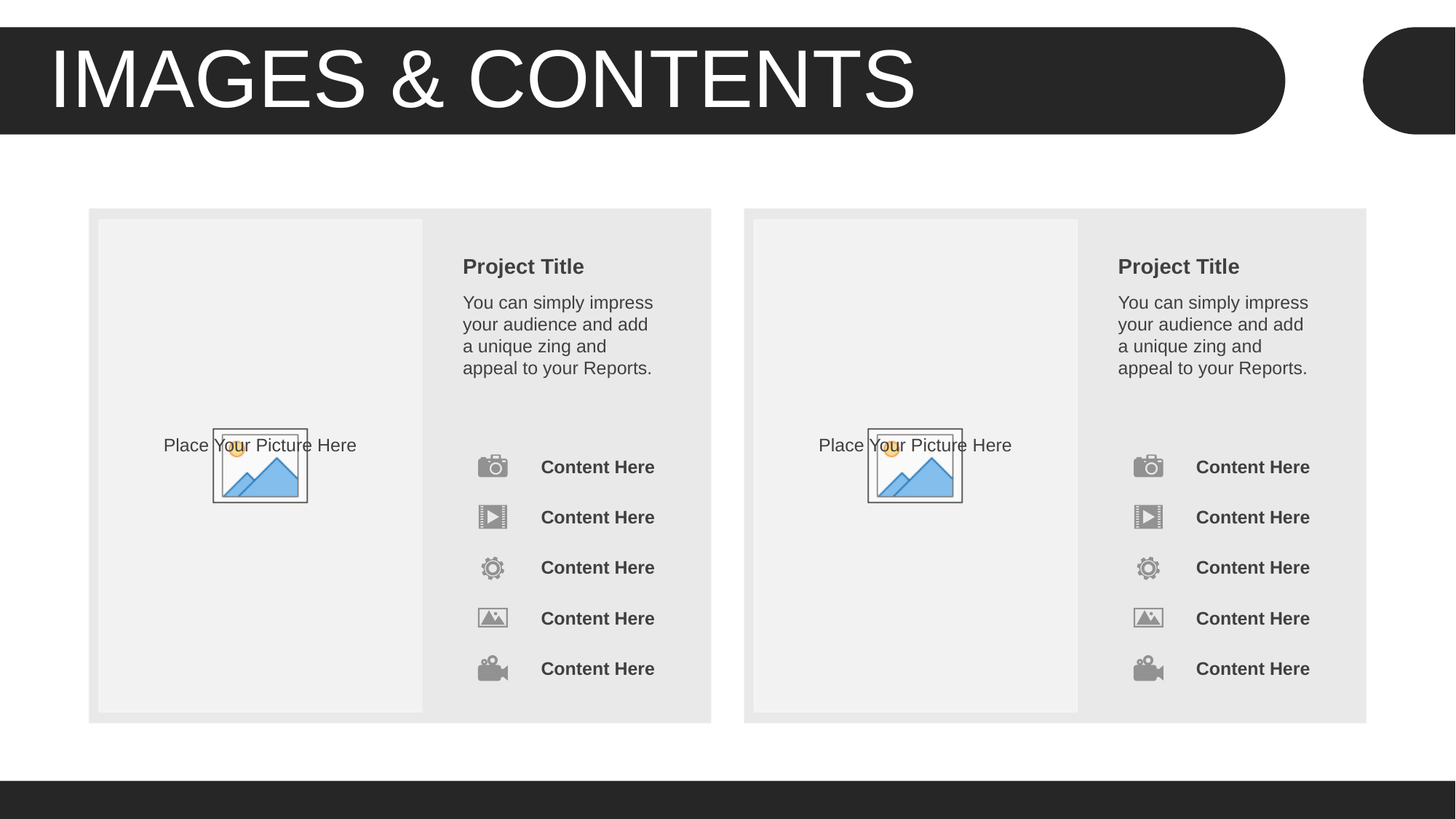

IMAGES & CONTENTS

Project Title
You can simply impress your audience and add a unique zing and appeal to your Reports.
Project Title
You can simply impress your audience and add a unique zing and appeal to your Reports.
Content Here
Content Here

Content Here
Content Here

Content Here
Content Here

Content Here
Content Here

Content Here
Content Here